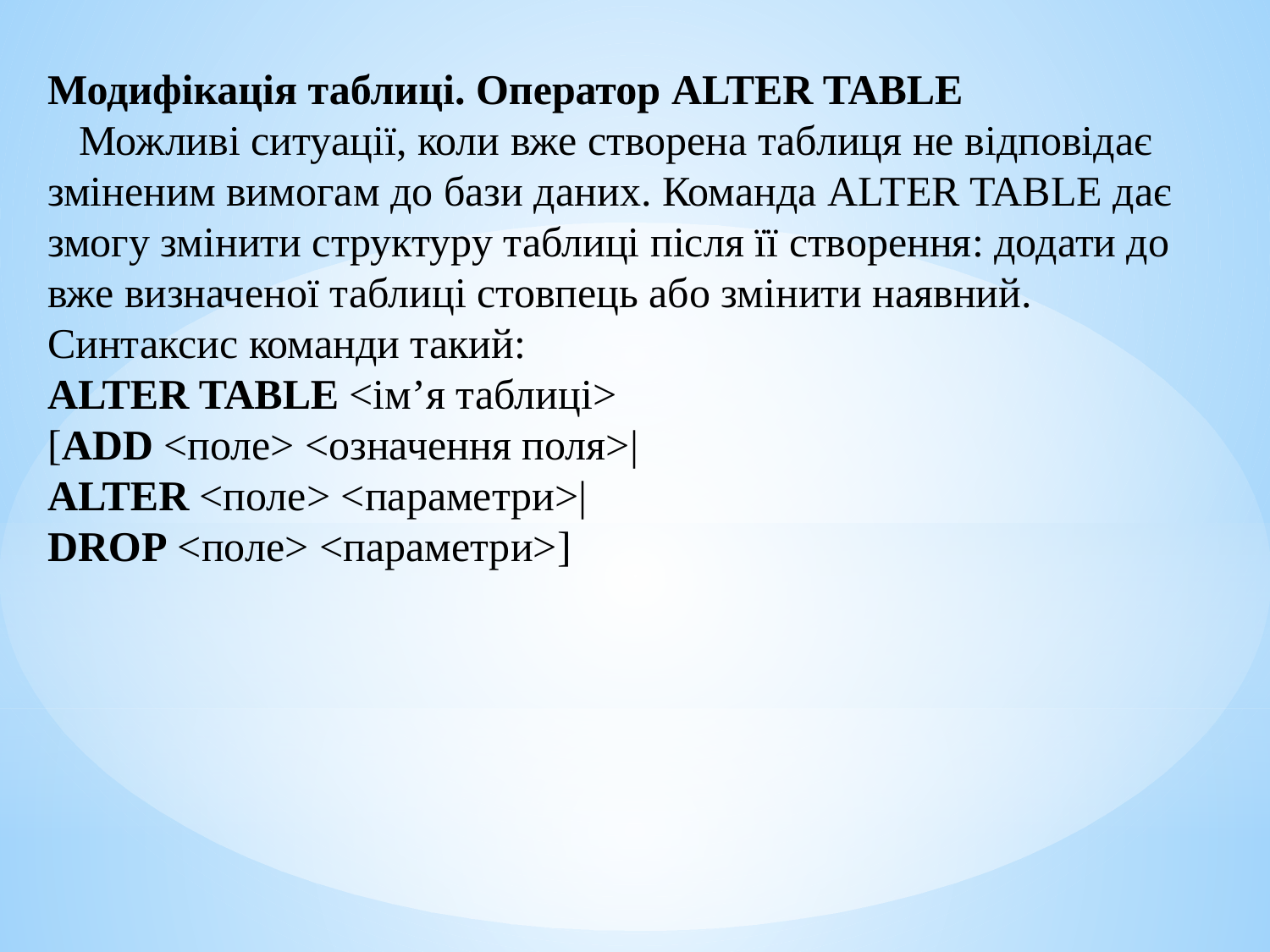

Модифікація таблиці. Оператор ALTER TABLE
   Можливі ситуації, коли вже створена таблиця не відповідає зміненим вимогам до бази даних. Команда ALTER TABLE дає змогу змінити структуру таблиці після її створення: додати до вже визначеної таблиці стовпець або змінити наявний.
Синтаксис команди такий:
ALTER TABLE <ім’я таблиці>
[ADD <поле> <означення поля>|
ALTER <поле> <параметри>|
DROP <поле> <параметри>]